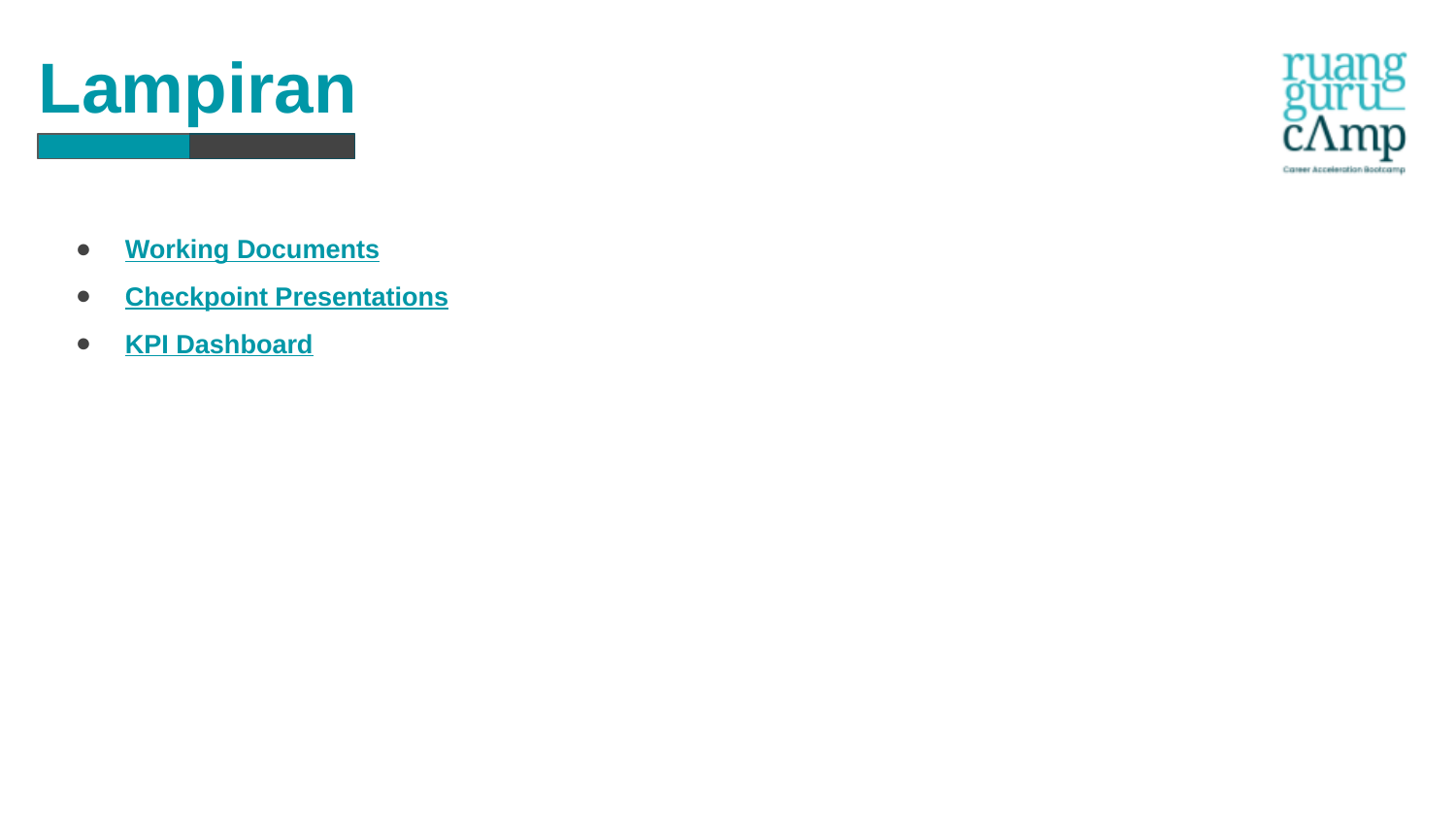

Lampiran

Working Documents
Checkpoint Presentations
KPI Dashboard